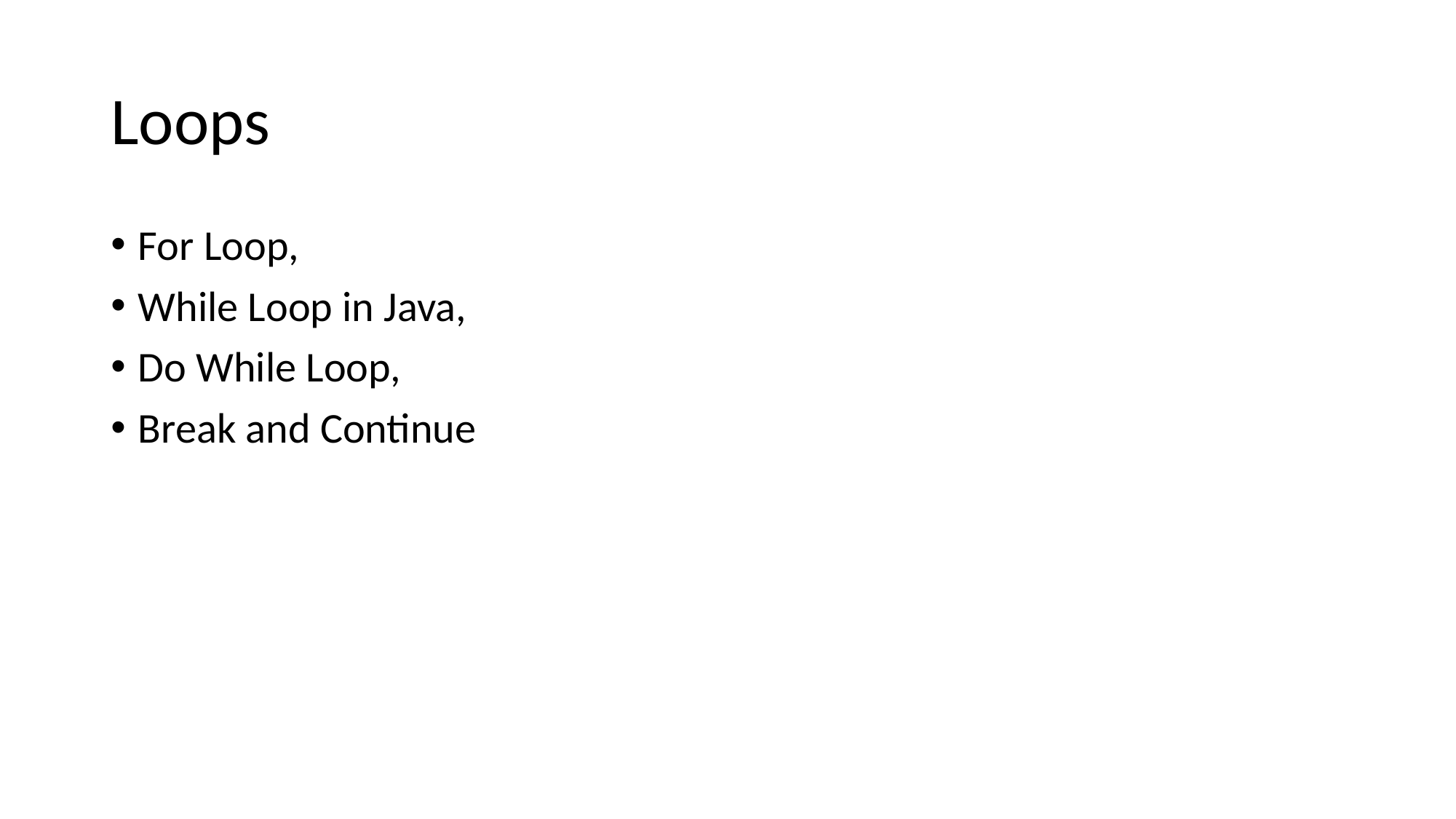

# Loops
For Loop,
While Loop in Java,
Do While Loop,
Break and Continue